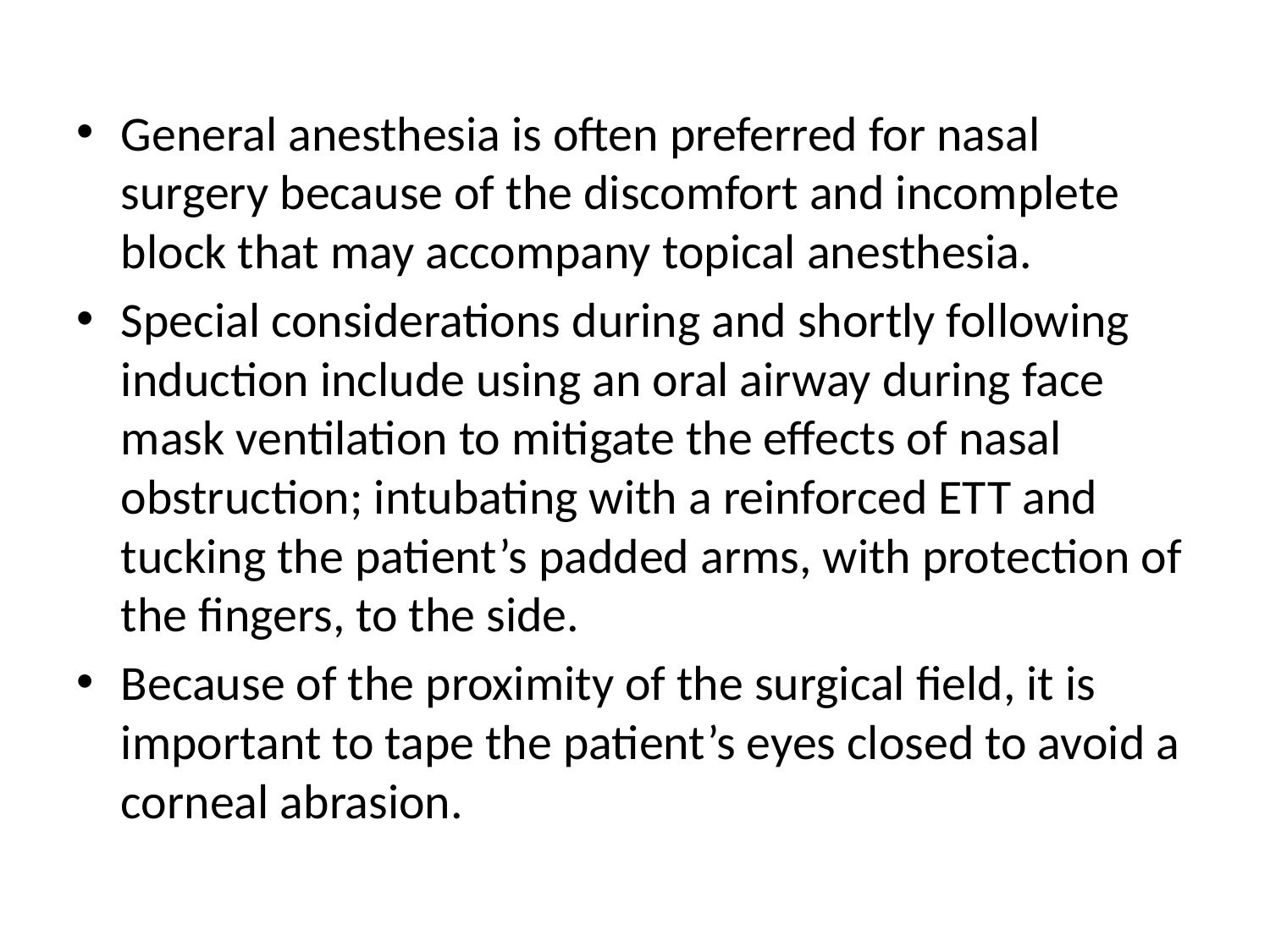

#
General anesthesia is often preferred for nasal surgery because of the discomfort and incomplete block that may accompany topical anesthesia.
Special considerations during and shortly following induction include using an oral airway during face mask ventilation to mitigate the effects of nasal obstruction; intubating with a reinforced ETT and tucking the patient’s padded arms, with protection of the fingers, to the side.
Because of the proximity of the surgical field, it is important to tape the patient’s eyes closed to avoid a corneal abrasion.